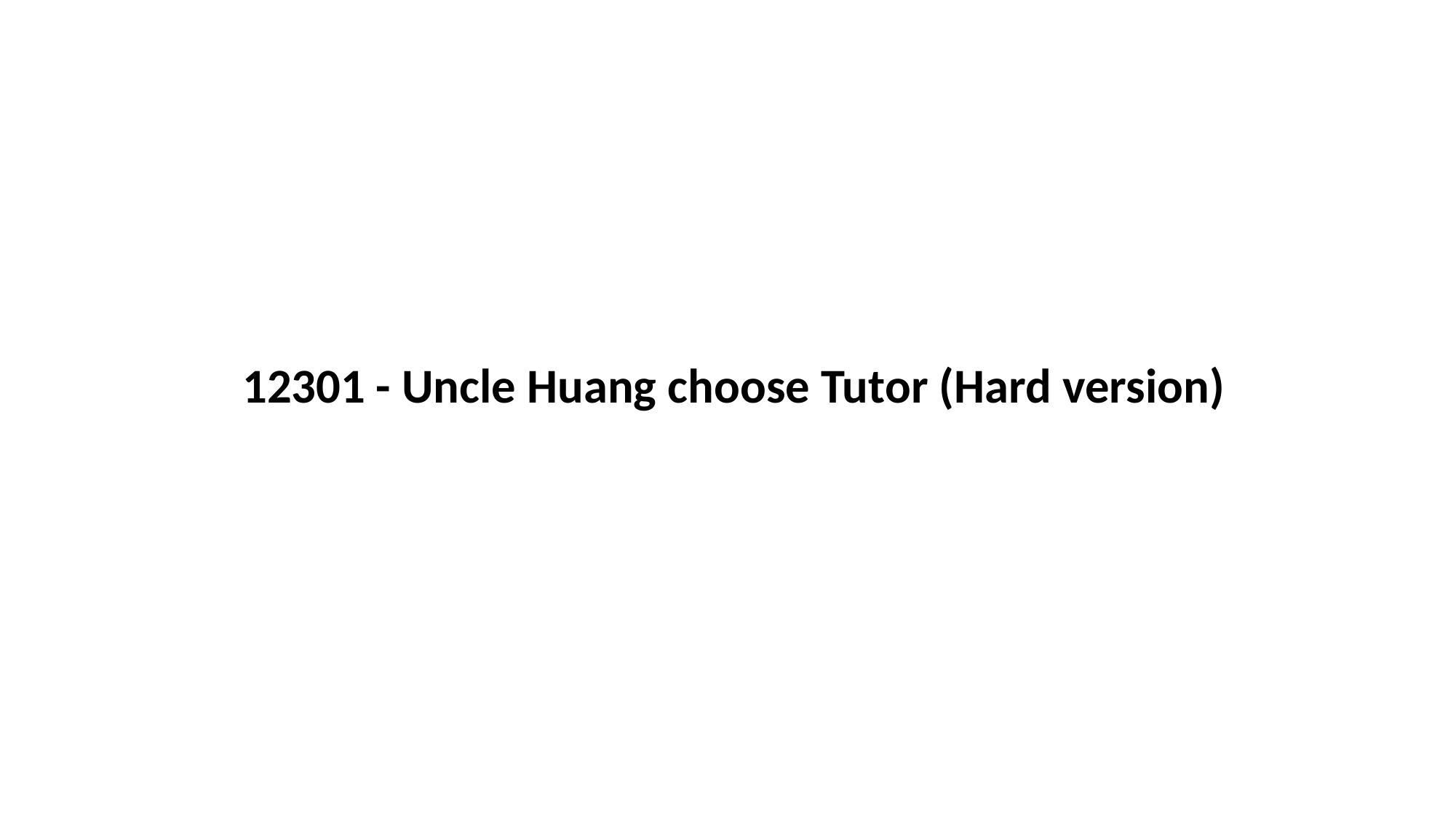

# 12301 - Uncle Huang choose Tutor (Hard version)